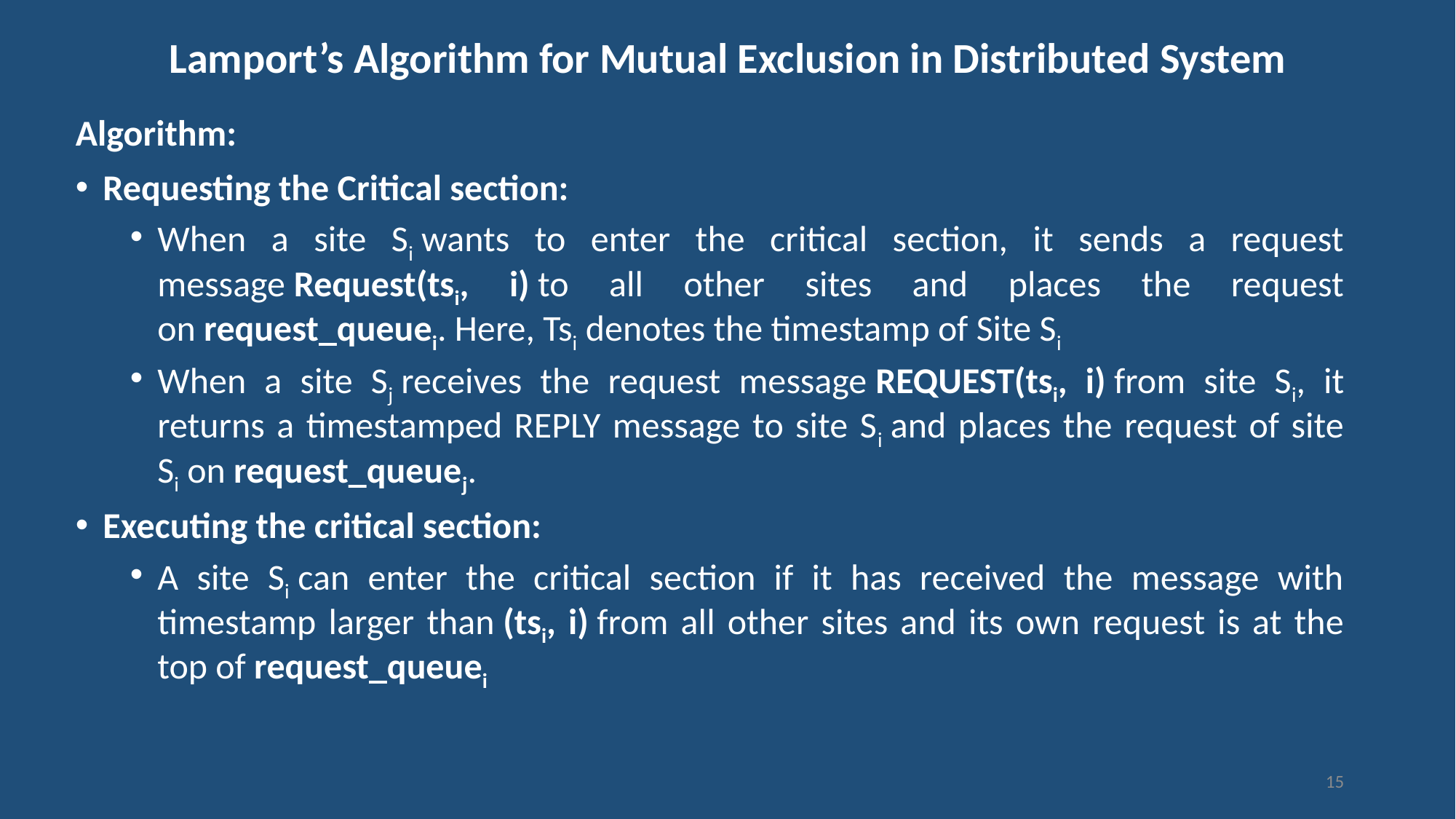

# Lamport’s Algorithm for Mutual Exclusion in Distributed System
Algorithm:
Requesting the Critical section:
When a site Si wants to enter the critical section, it sends a request message Request(tsi, i) to all other sites and places the request on request_queuei. Here, Tsi denotes the timestamp of Site Si
When a site Sj receives the request message REQUEST(tsi, i) from site Si, it returns a timestamped REPLY message to site Si and places the request of site Si on request_queuej.
Executing the critical section:
A site Si can enter the critical section if it has received the message with timestamp larger than (tsi, i) from all other sites and its own request is at the top of request_queuei

15